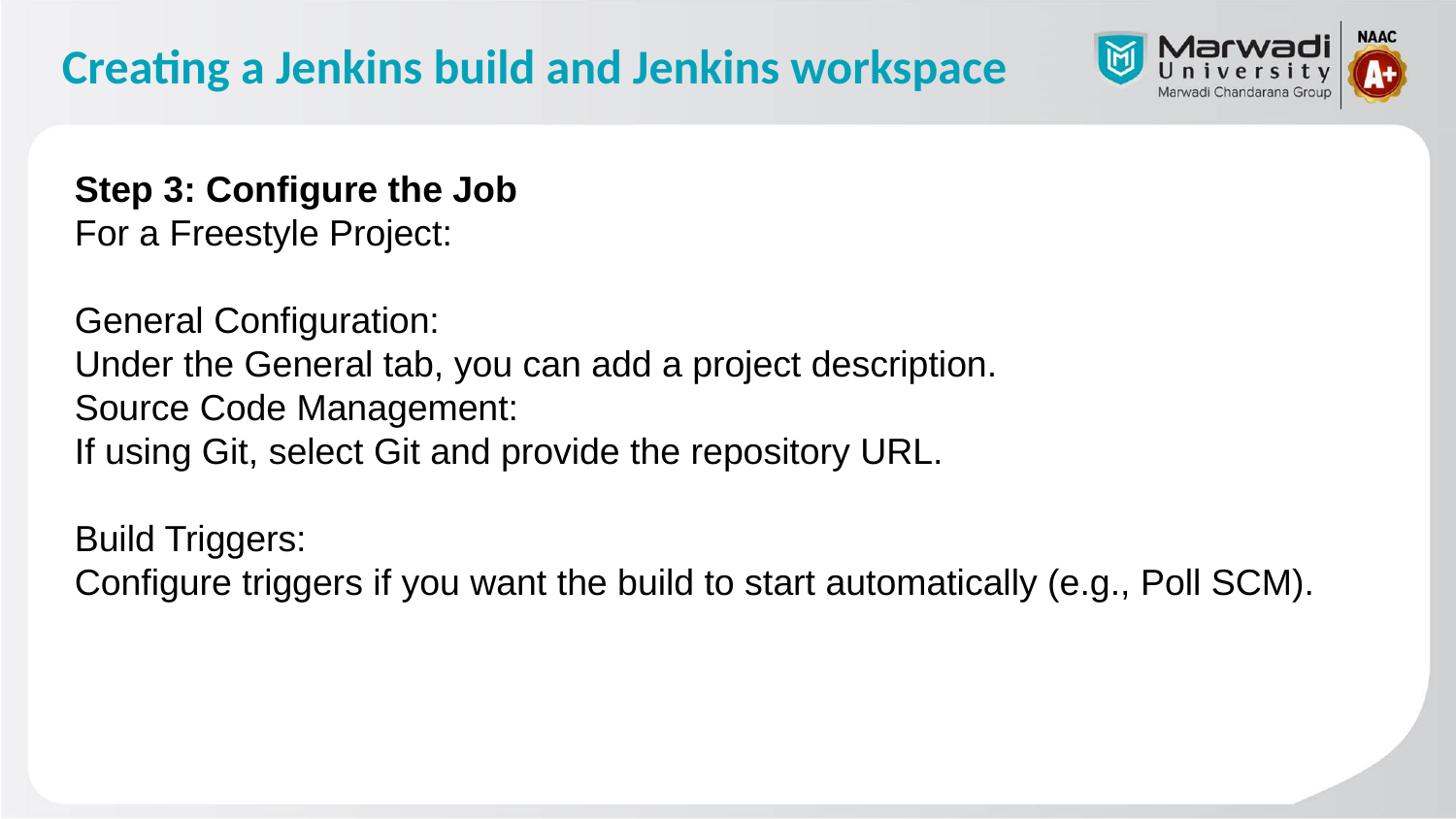

# Creating a Jenkins build and Jenkins workspace
Step 3: Configure the Job
For a Freestyle Project:

General Configuration:
Under the General tab, you can add a project description.
Source Code Management:
If using Git, select Git and provide the repository URL.

Build Triggers:
Configure triggers if you want the build to start automatically (e.g., Poll SCM).